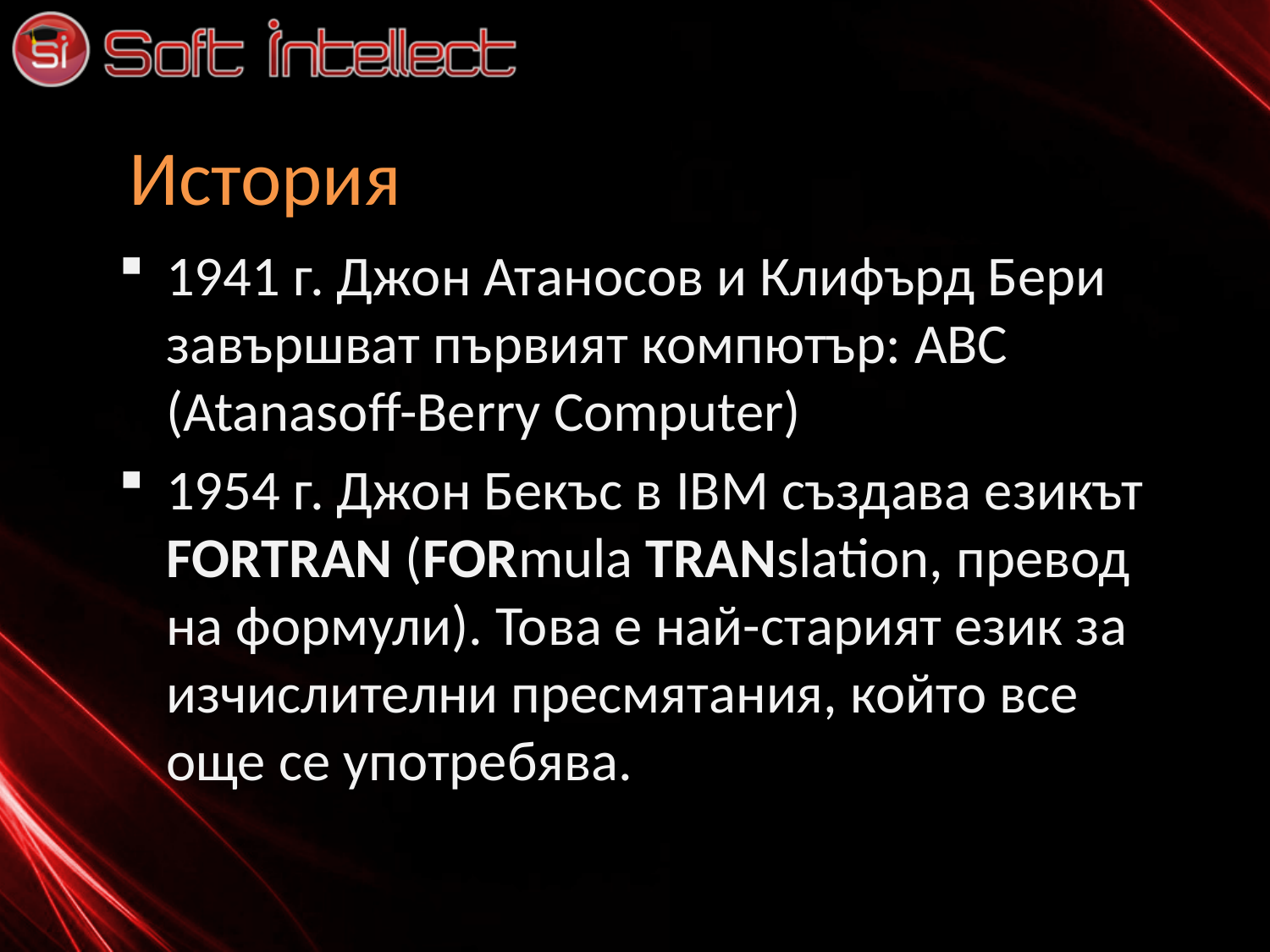

# История
1941 г. Джон Атаносов и Клифърд Бери завършват първият компютър: ABC (Atanasoff-Berry Computer)
1954 г. Джон Бекъс в IBM създава езикът FORTRAN (FORmula TRANslation, превод на формули). Това е най-старият език за изчислителни пресмятания, който все още се употребява.